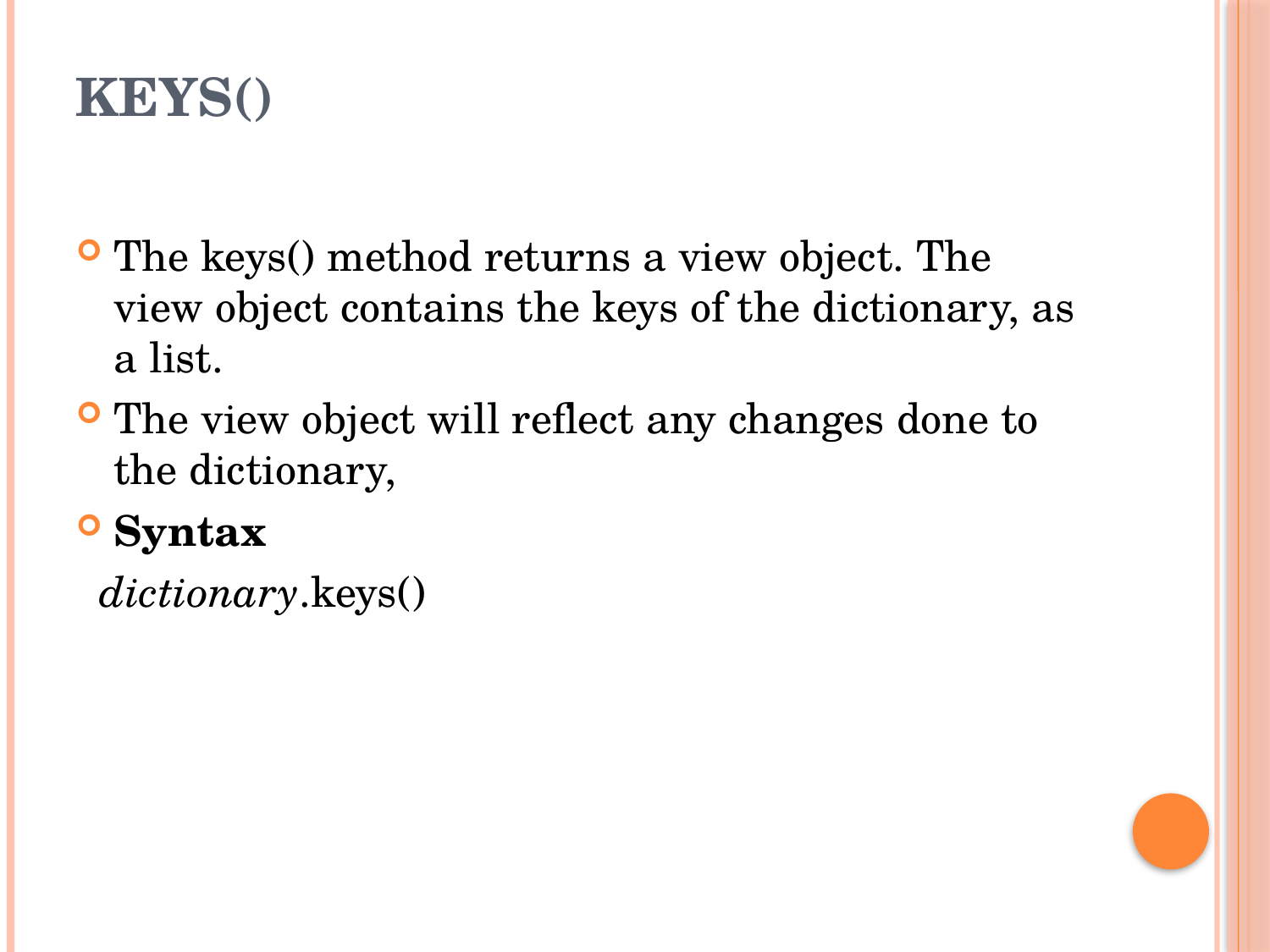

# keys()
The keys() method returns a view object. The view object contains the keys of the dictionary, as a list.
The view object will reflect any changes done to the dictionary,
Syntax
  dictionary.keys()